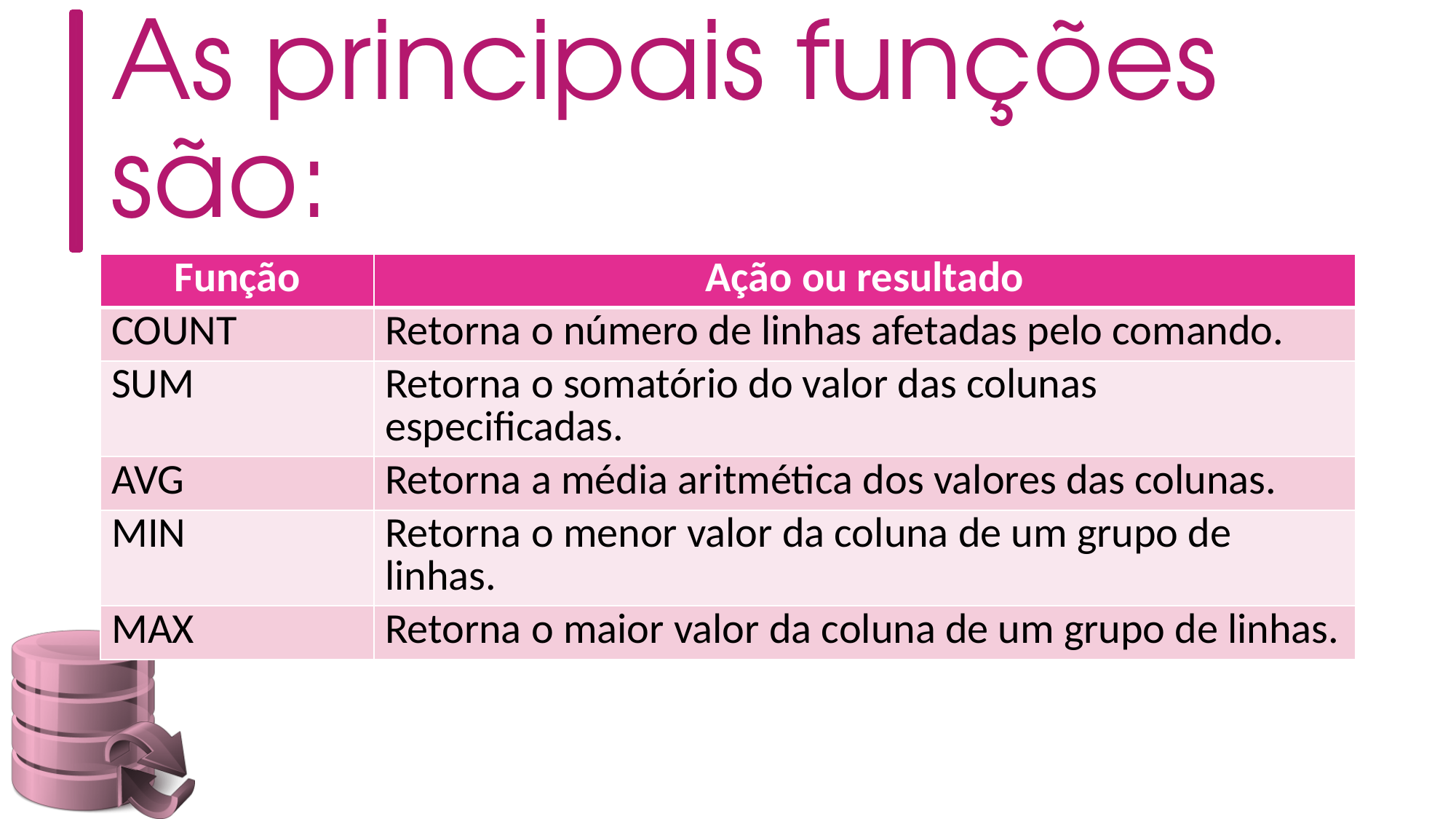

# As principais funções são:
| Função | Ação ou resultado |
| --- | --- |
| COUNT | Retorna o número de linhas afetadas pelo comando. |
| SUM | Retorna o somatório do valor das colunas especificadas. |
| AVG | Retorna a média aritmética dos valores das colunas. |
| MIN | Retorna o menor valor da coluna de um grupo de linhas. |
| MAX | Retorna o maior valor da coluna de um grupo de linhas. |